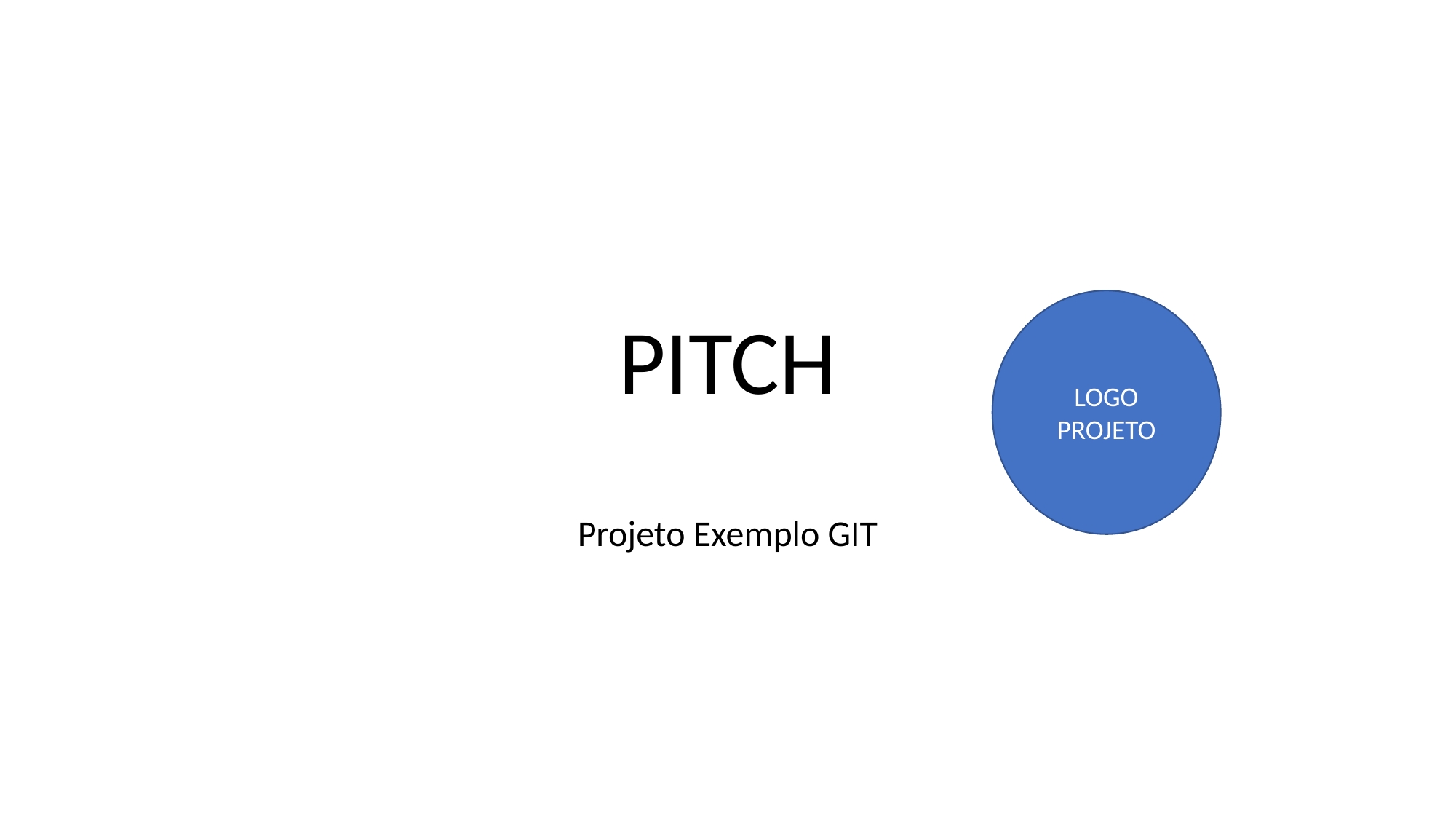

# PITCH
LOGO PROJETO
Projeto Exemplo GIT